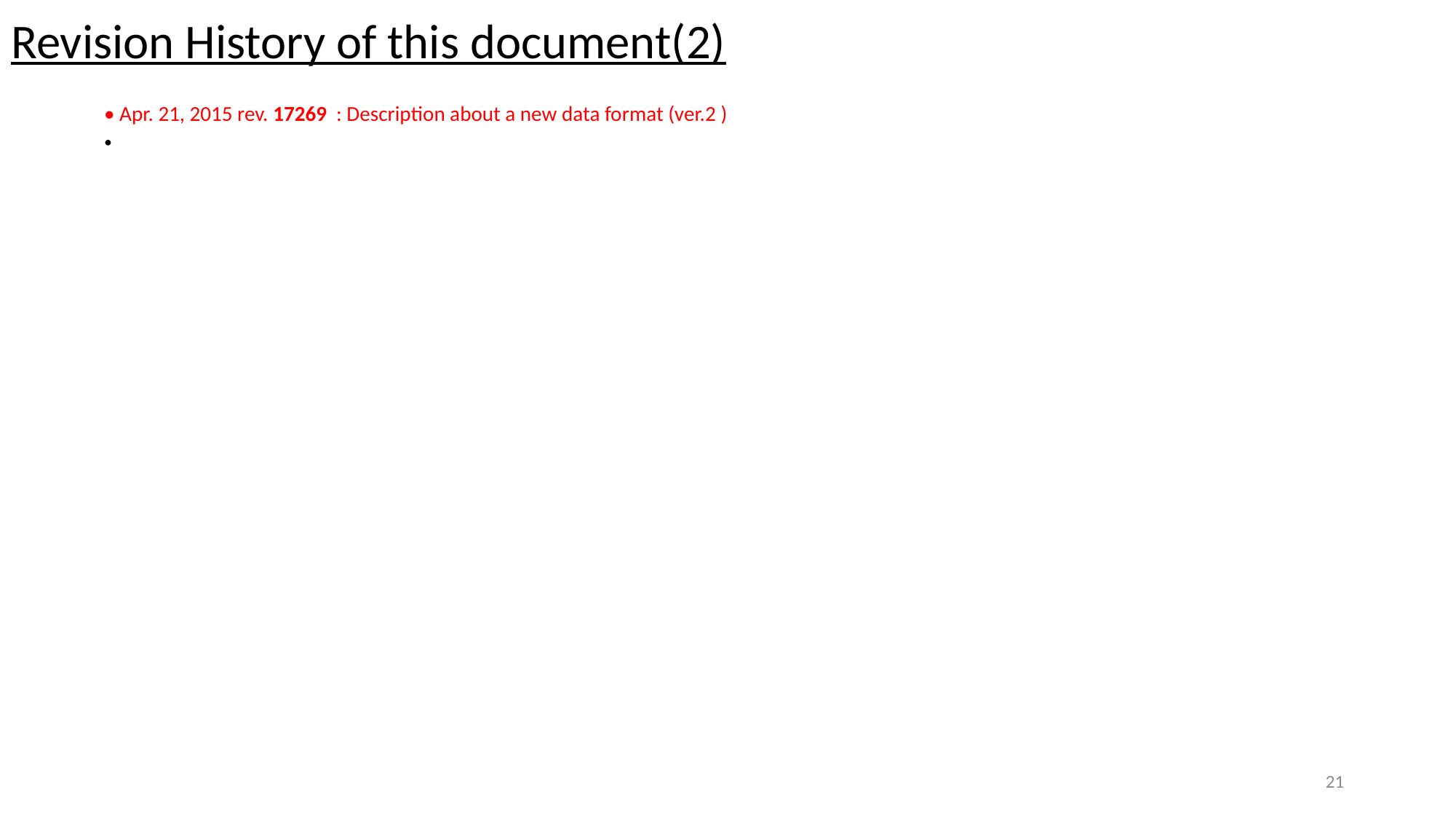

# Revision History of this document(2)
• Apr. 21, 2015 rev. 17269  : Description about a new data format (ver.2 )
•
21